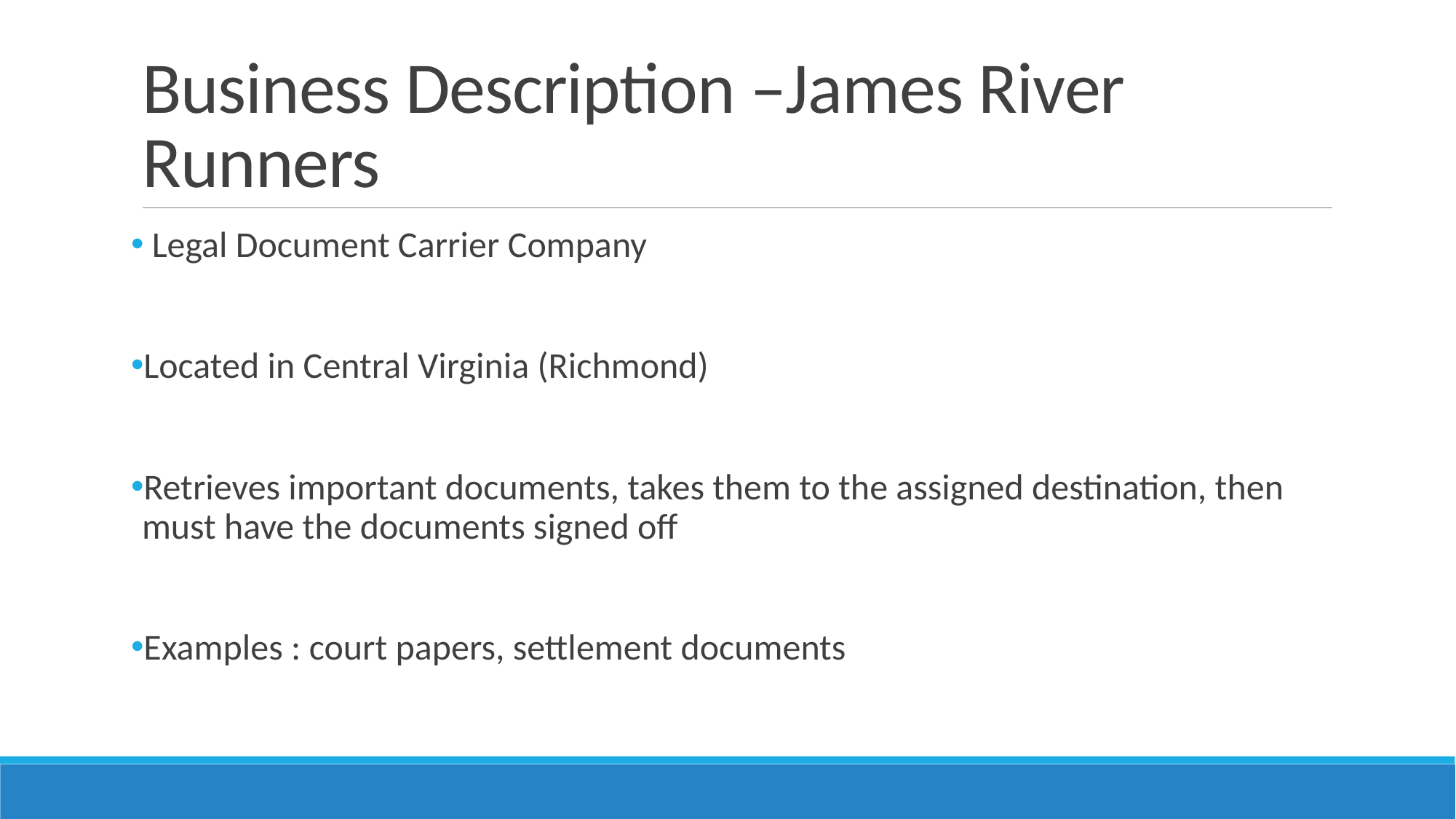

# Business Description –James River Runners
 Legal Document Carrier Company

Located in Central Virginia (Richmond)

Retrieves important documents, takes them to the assigned destination, then must have the documents signed off

Examples : court papers, settlement documents